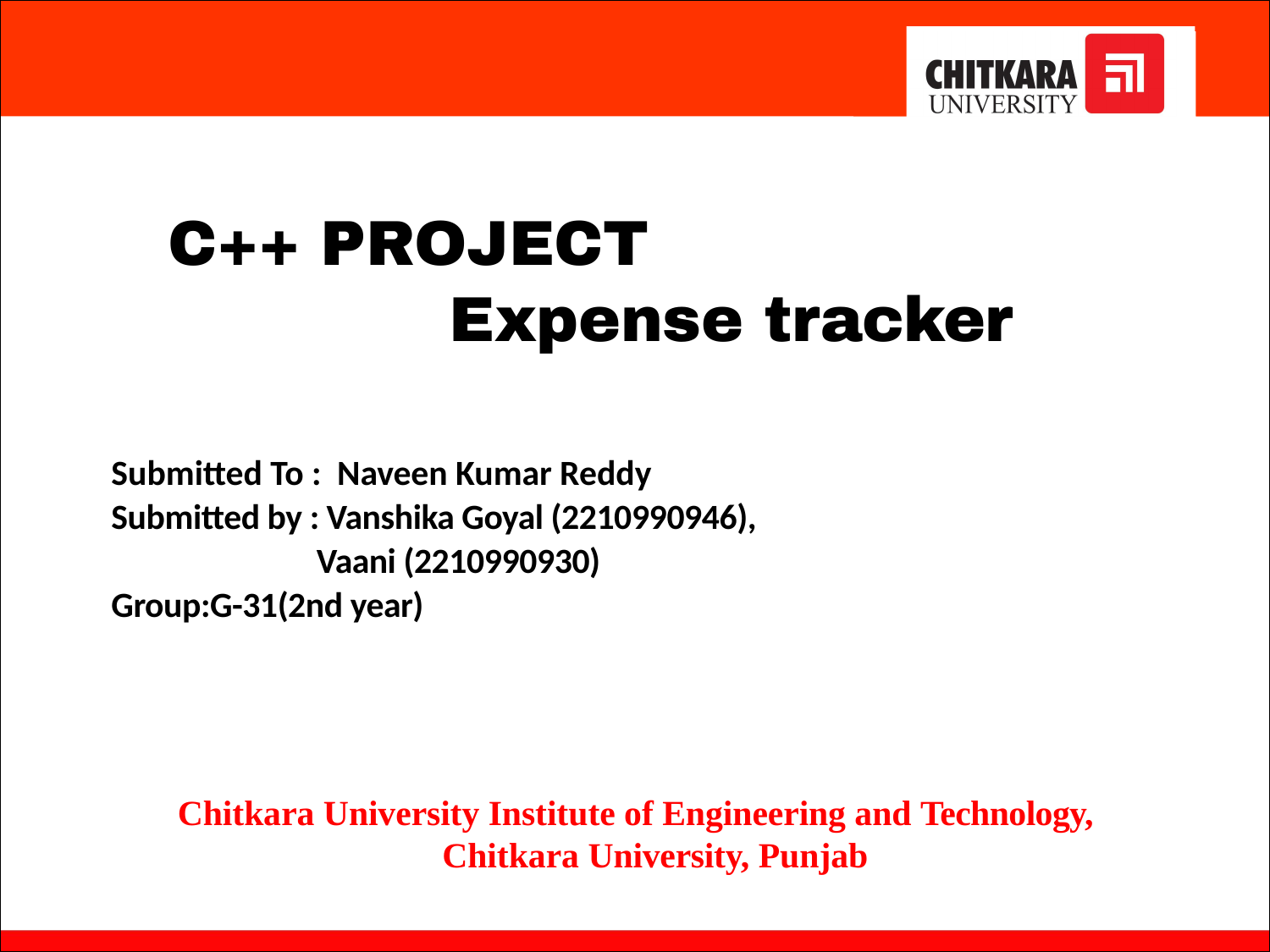

# C++ PROJECT Expense tracker

Submitted To :  Naveen Kumar Reddy
Submitted by : Vanshika Goyal (2210990946),
                           Vaani (2210990930)
Group:G-31(2nd year)
Chitkara University Institute of Engineering and Technology,  Chitkara University, Punjab